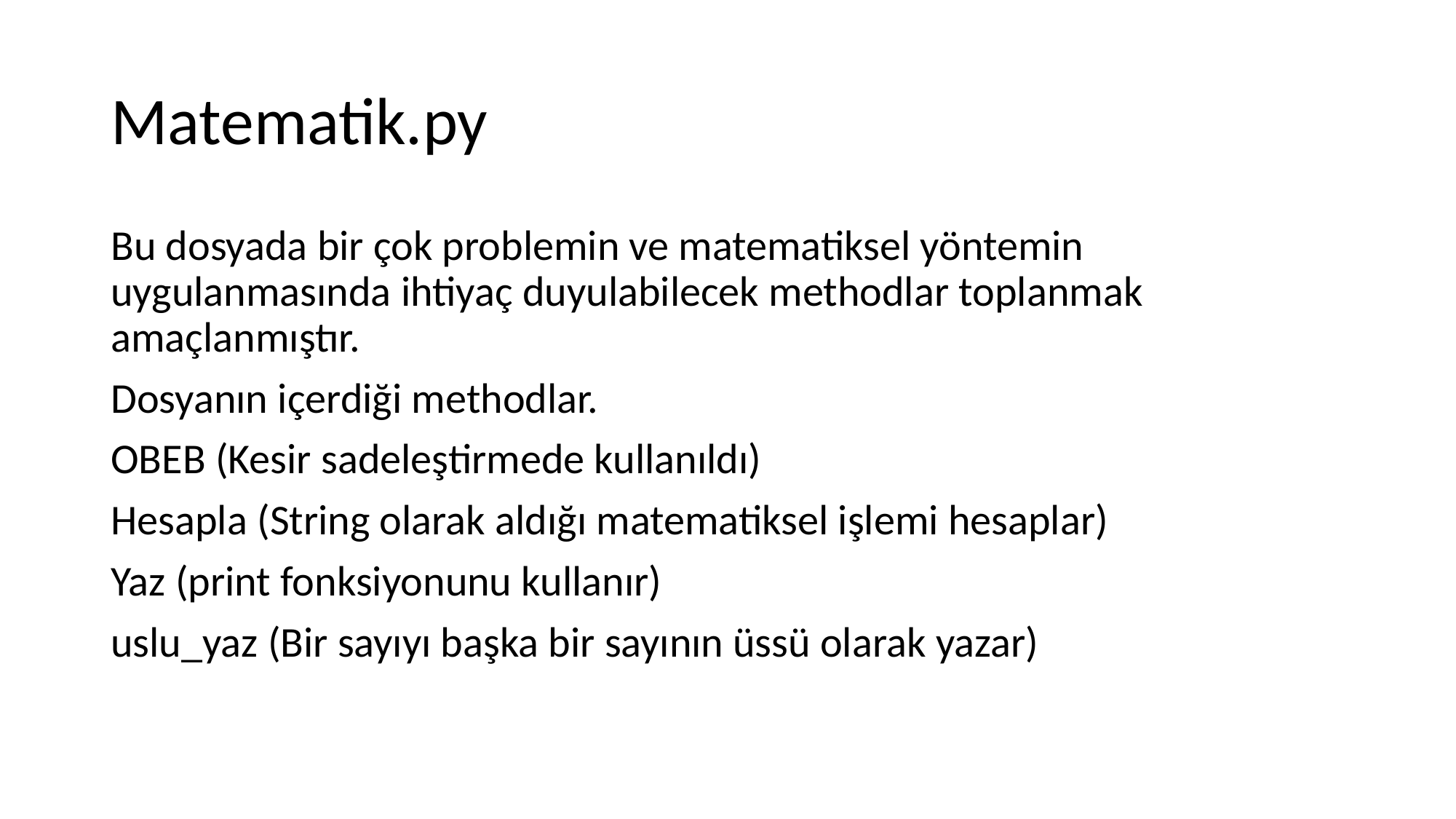

# Matematik.py
Bu dosyada bir çok problemin ve matematiksel yöntemin uygulanmasında ihtiyaç duyulabilecek methodlar toplanmak amaçlanmıştır.
Dosyanın içerdiği methodlar.
OBEB (Kesir sadeleştirmede kullanıldı)
Hesapla (String olarak aldığı matematiksel işlemi hesaplar)
Yaz (print fonksiyonunu kullanır)
uslu_yaz (Bir sayıyı başka bir sayının üssü olarak yazar)